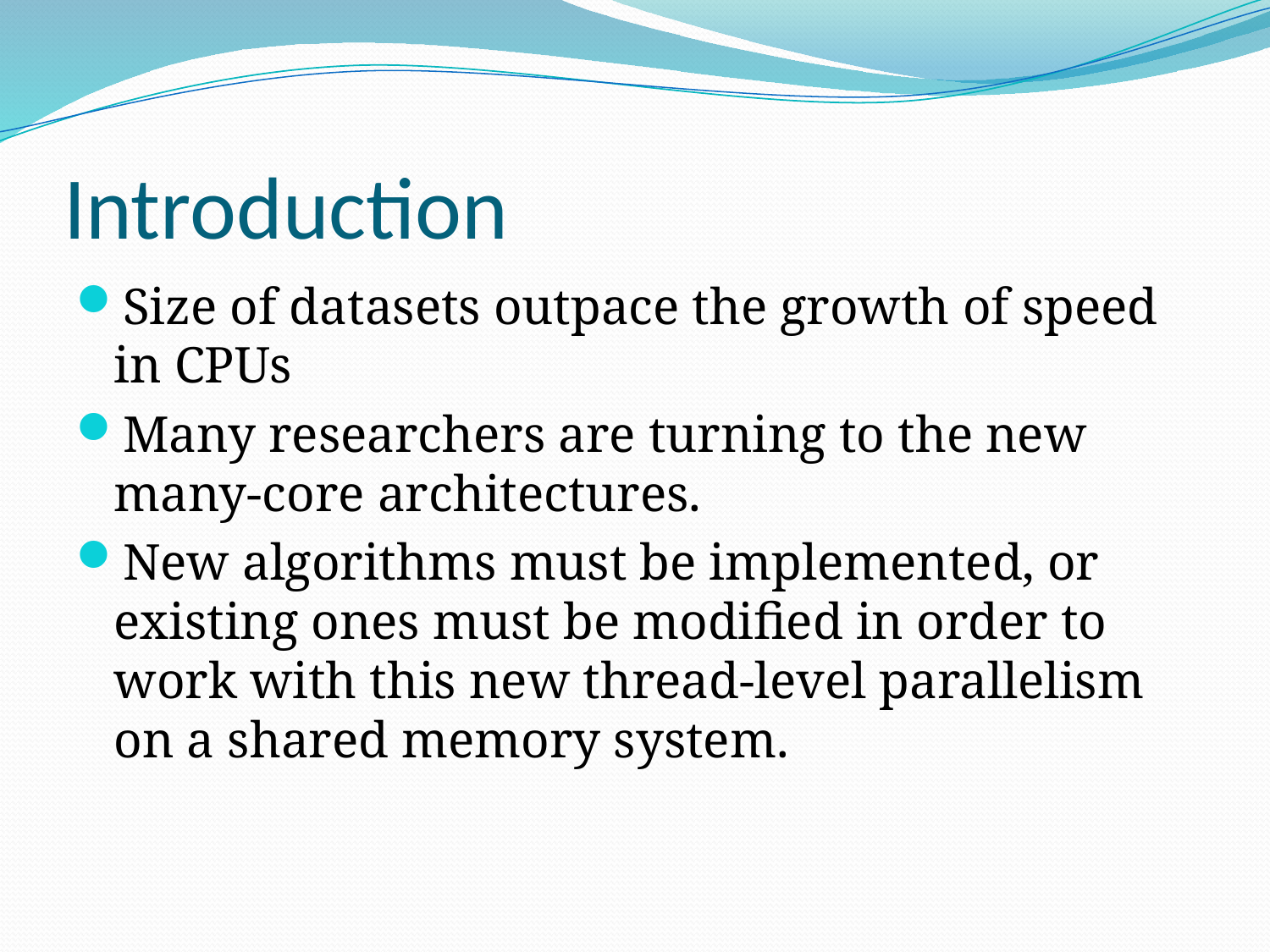

# Introduction
Size of datasets outpace the growth of speed in CPUs
Many researchers are turning to the new many-core architectures.
New algorithms must be implemented, or existing ones must be modified in order to work with this new thread-level parallelism on a shared memory system.